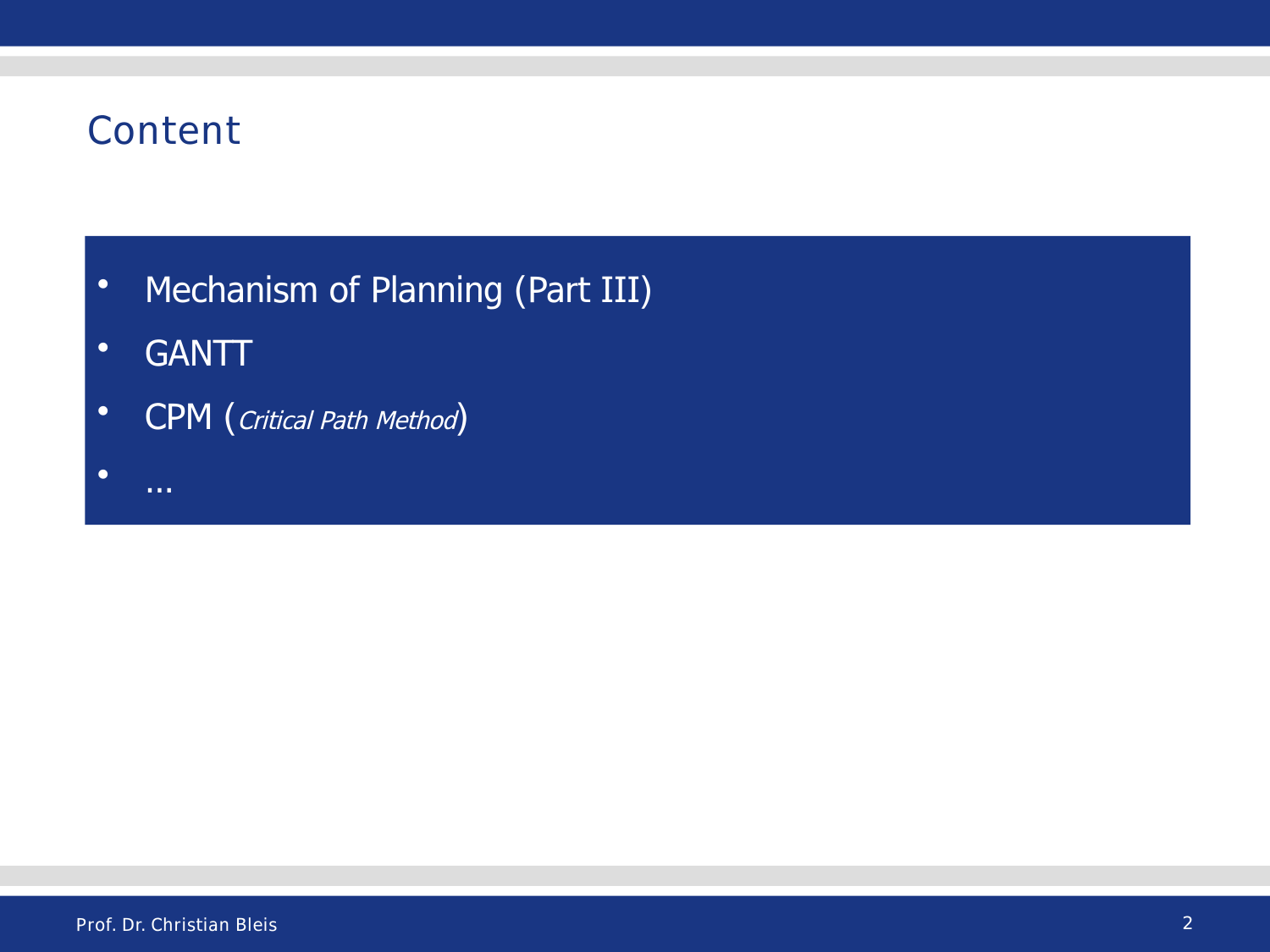

Content
Mechanism of Planning (Part III)
GANTT
CPM (Critical Path Method)
…

2
Prof. Dr. Christian Bleis